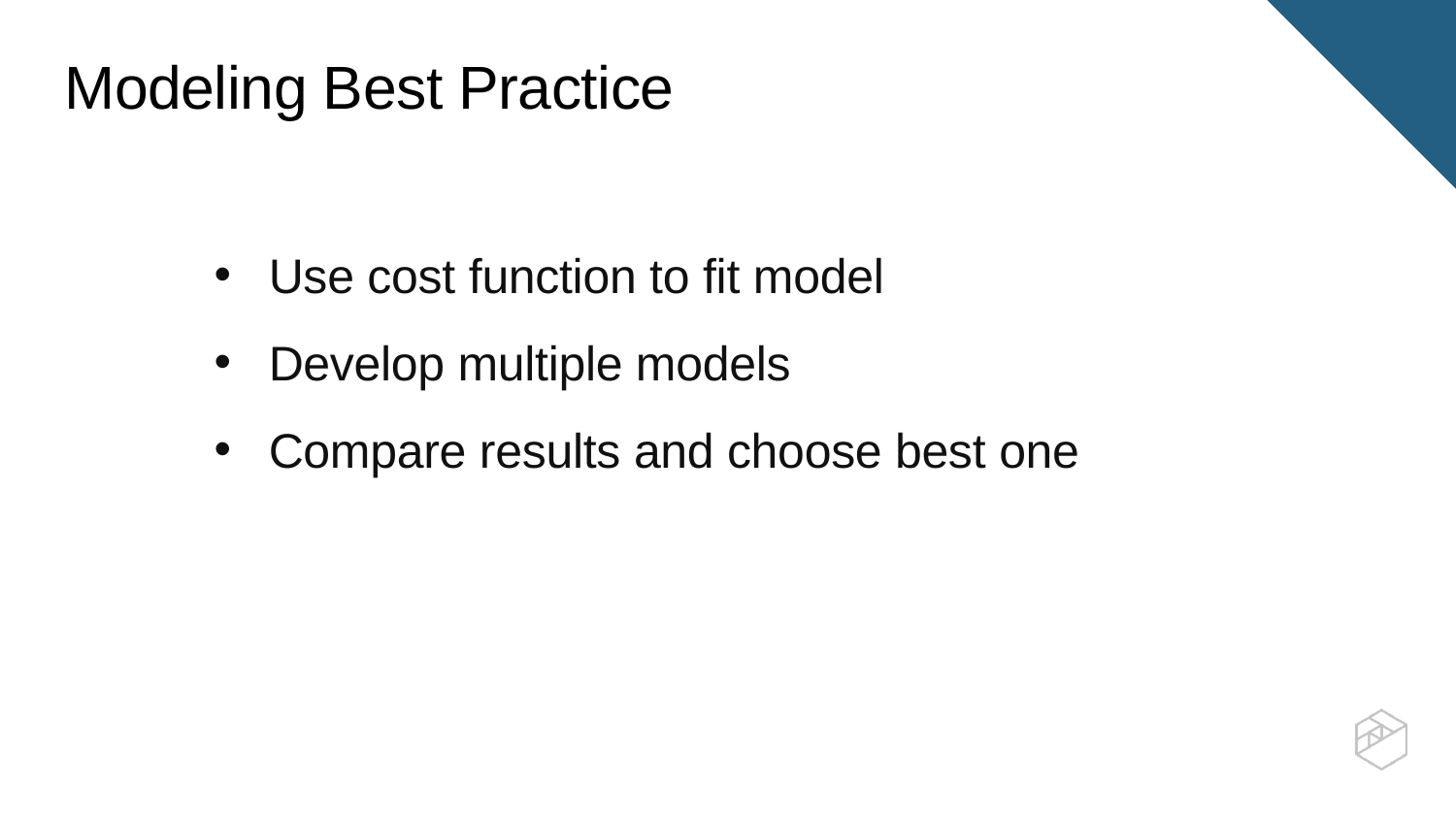

Modeling Best Practice
Use cost function to fit model
Develop multiple models
Compare results and choose best one